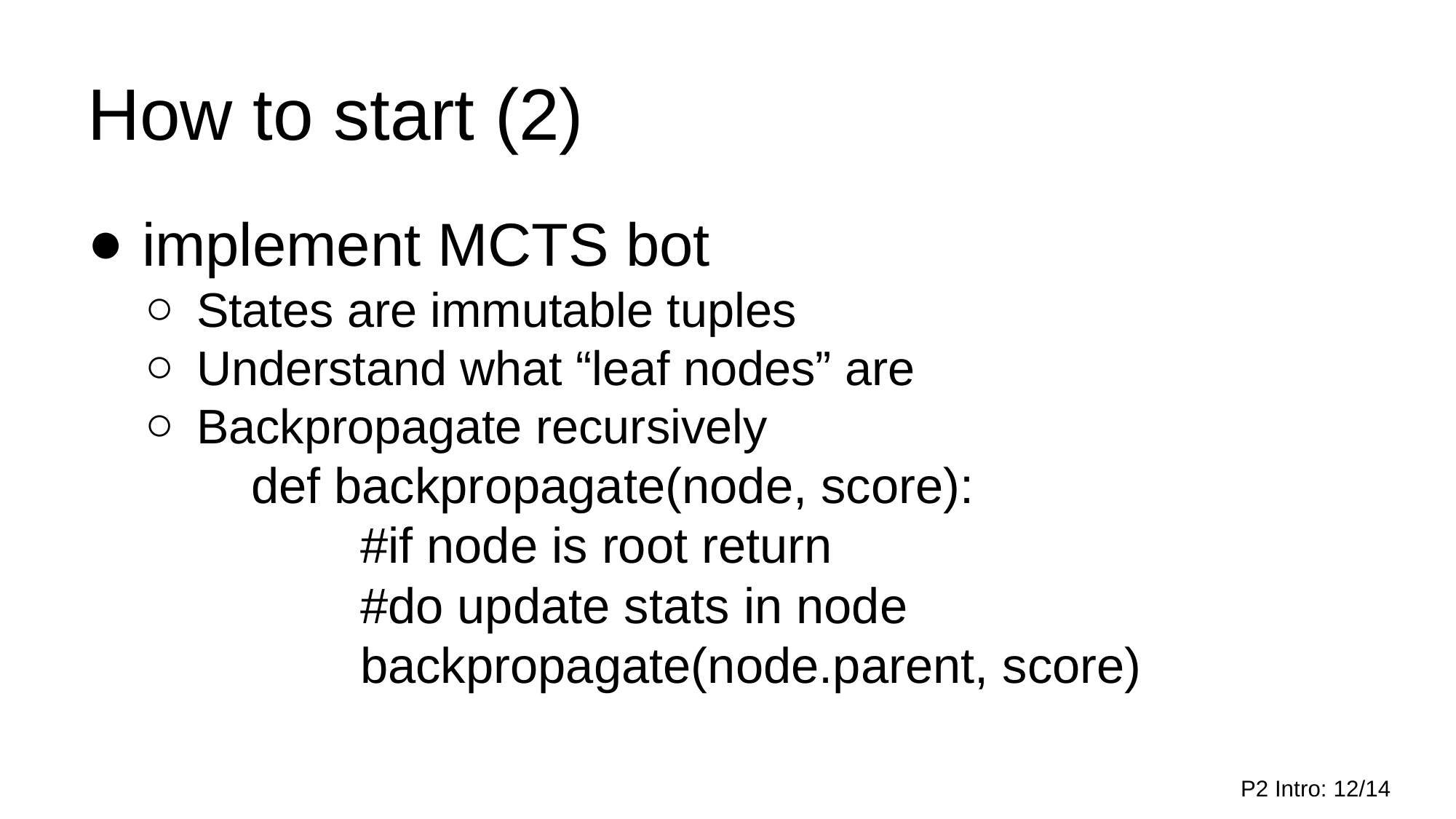

# How to start (2)
implement MCTS bot
States are immutable tuples
Understand what “leaf nodes” are
Backpropagate recursively
def backpropagate(node, score):
	#if node is root return
	#do update stats in node
	backpropagate(node.parent, score)
P2 Intro: 12/14